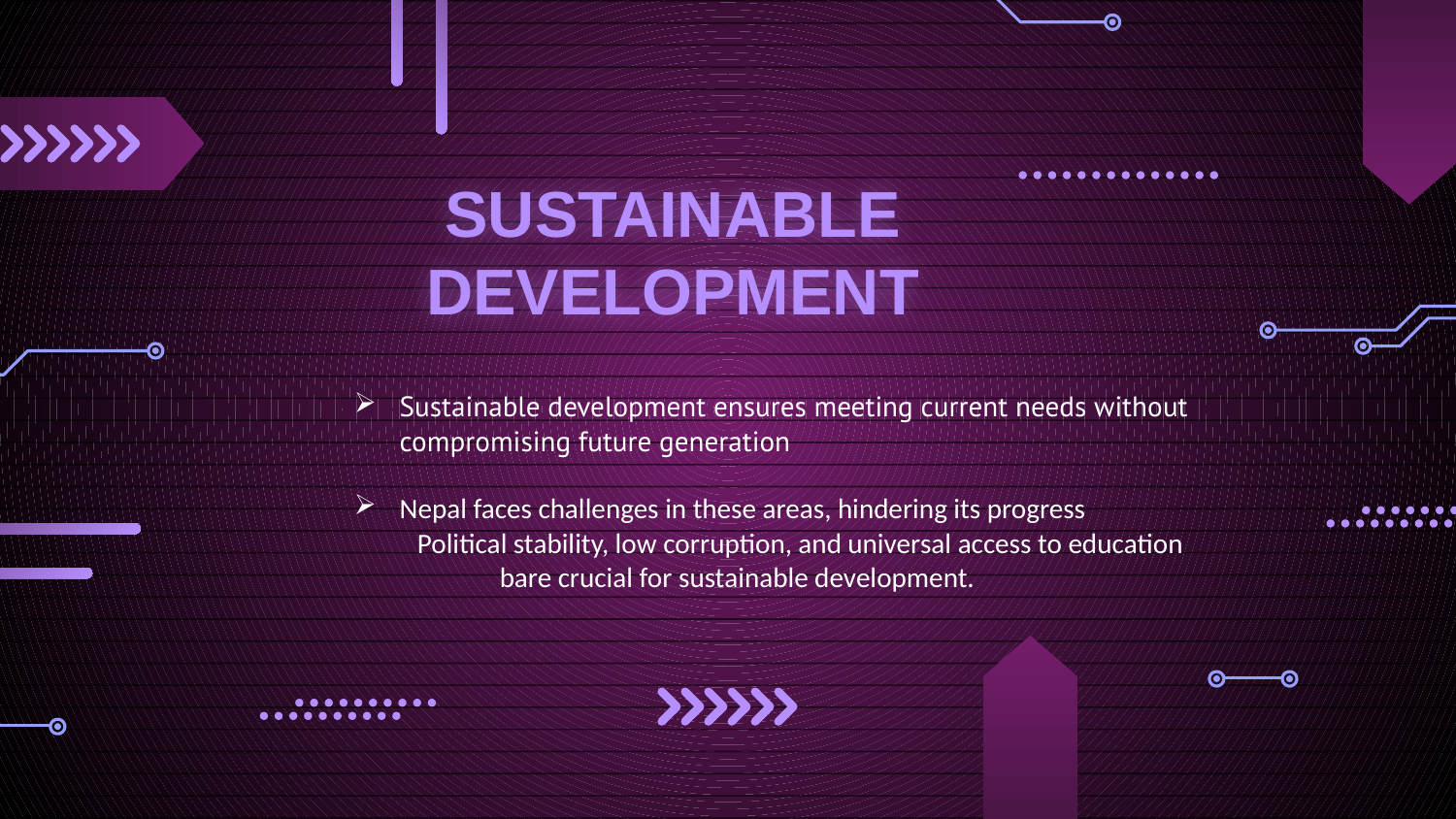

# SUSTAINABLE DEVELOPMENT
Sustainable development ensures meeting current needs without compromising future generation

Nepal faces challenges in these areas, hindering its progress
          Political stability, low corruption, and universal access to education                    	bare crucial for sustainable development.